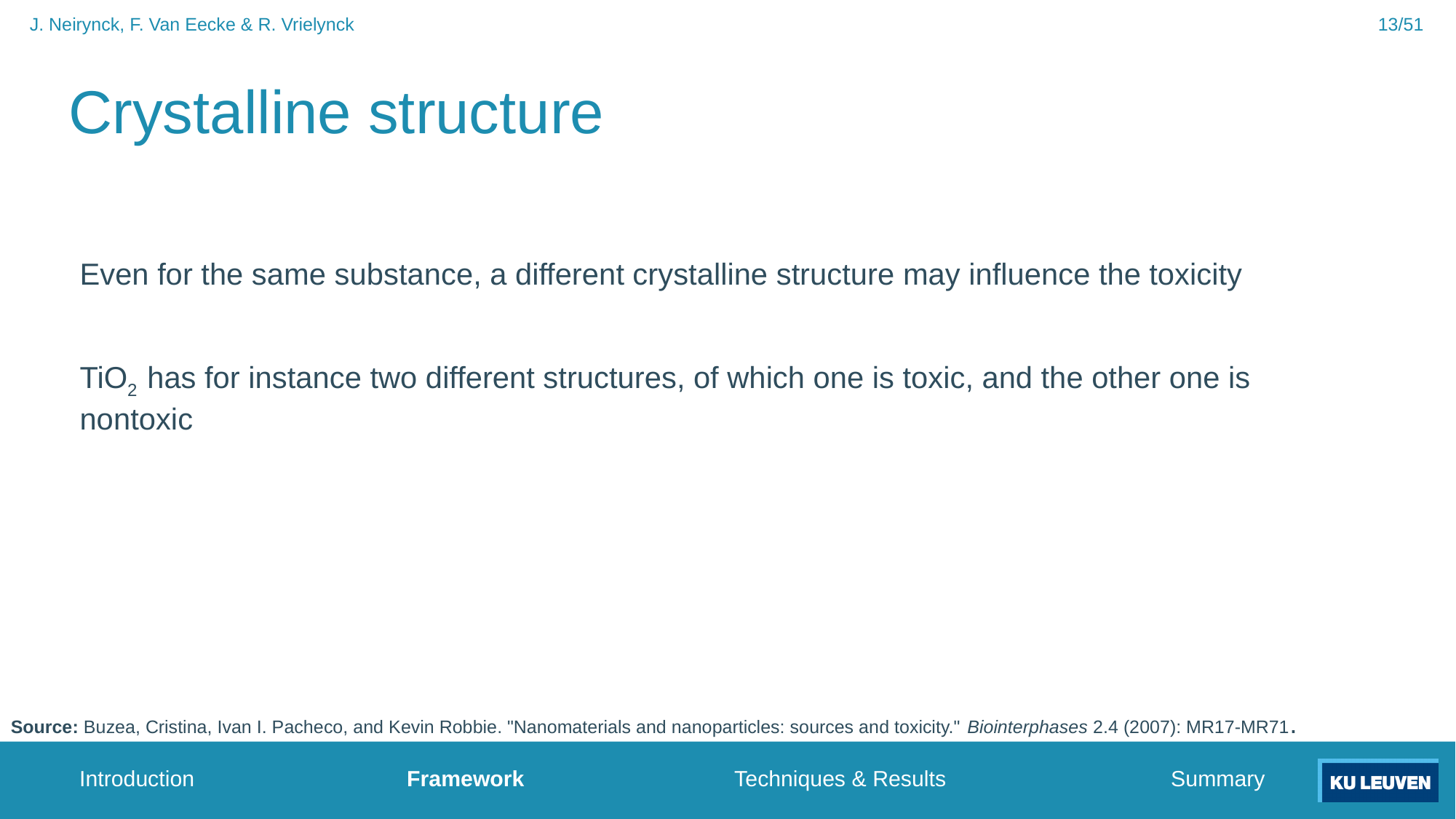

13/51
J. Neirynck, F. Van Eecke & R. Vrielynck
# Crystalline structure

Even for the same substance, a different crystalline structure may influence the toxicity

TiO2  has for instance two different structures, of which one is toxic, and the other one is nontoxic

Source: Buzea, Cristina, Ivan I. Pacheco, and Kevin Robbie. "Nanomaterials and nanoparticles: sources and toxicity." Biointerphases 2.4 (2007): MR17-MR71.
Introduction		Framework		Techniques & Results			Summary